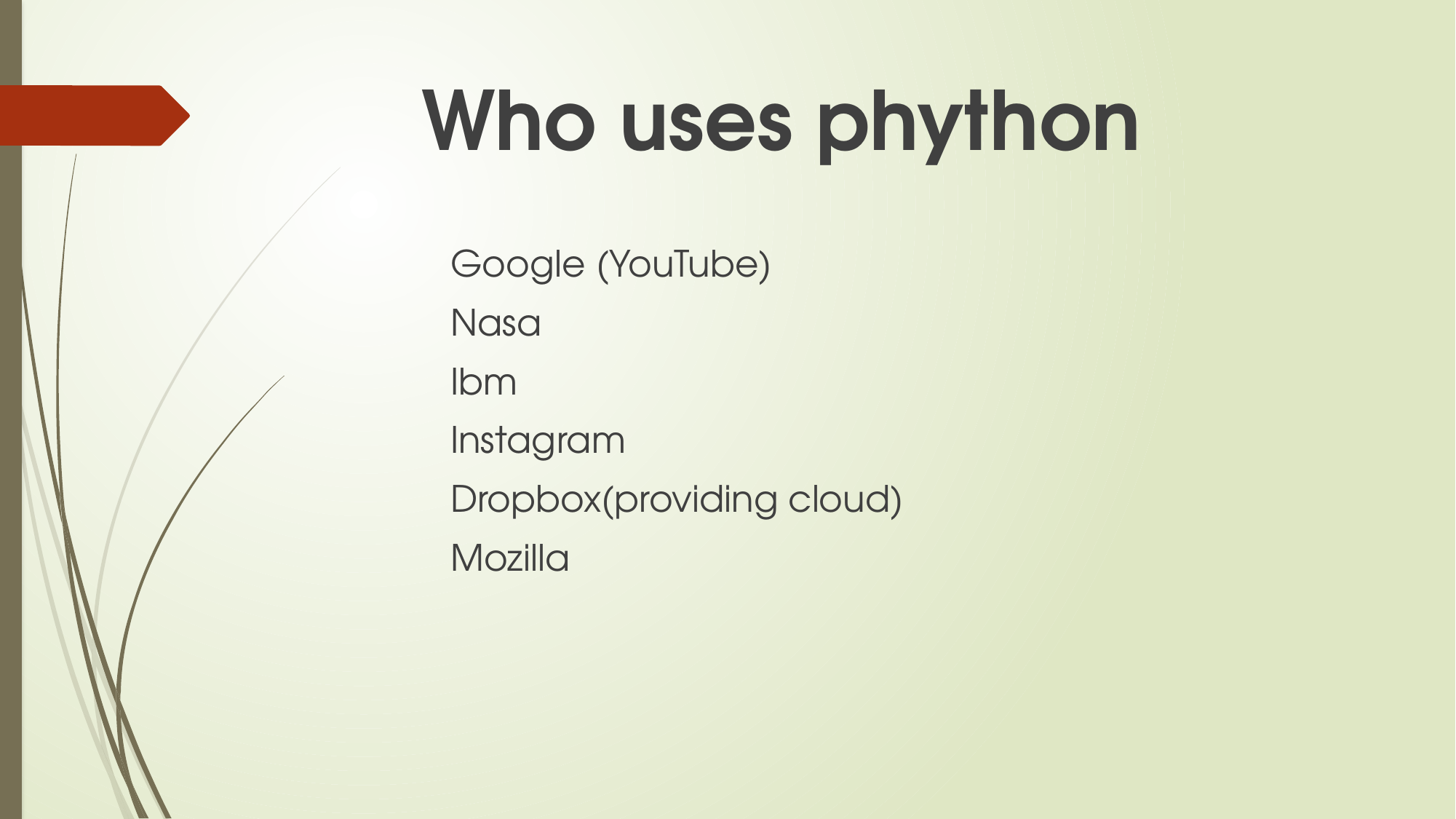

Who uses phython

            Google (YouTube)
            Nasa
            Ibm
            Instagram
            Dropbox(providing cloud)
            Mozilla